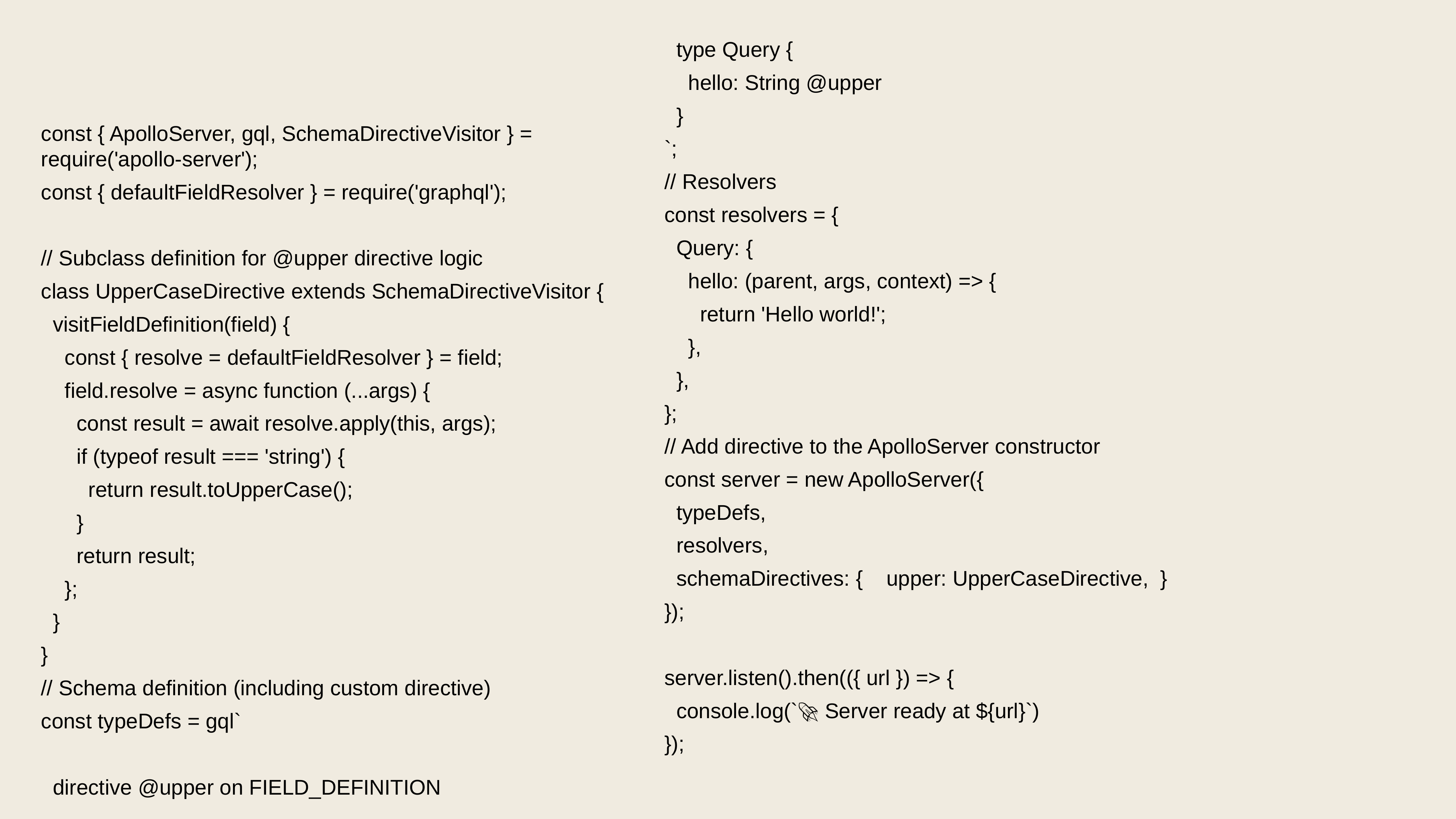

type Query {
    hello: String @upper
  }
`;
// Resolvers
const resolvers = {
  Query: {
    hello: (parent, args, context) => {
      return 'Hello world!';
    },
  },
};
// Add directive to the ApolloServer constructor
const server = new ApolloServer({
  typeDefs,
  resolvers,
  schemaDirectives: {    upper: UpperCaseDirective,  }
});

server.listen().then(({ url }) => {
  console.log(`🚀 Server ready at ${url}`)
});
const { ApolloServer, gql, SchemaDirectiveVisitor } = require('apollo-server');
const { defaultFieldResolver } = require('graphql');

// Subclass definition for @upper directive logic
class UpperCaseDirective extends SchemaDirectiveVisitor {
  visitFieldDefinition(field) {
    const { resolve = defaultFieldResolver } = field;
    field.resolve = async function (...args) {
      const result = await resolve.apply(this, args);
      if (typeof result === 'string') {
        return result.toUpperCase();
      }
      return result;
    };
  }
}
// Schema definition (including custom directive)
const typeDefs = gql`

  directive @upper on FIELD_DEFINITION